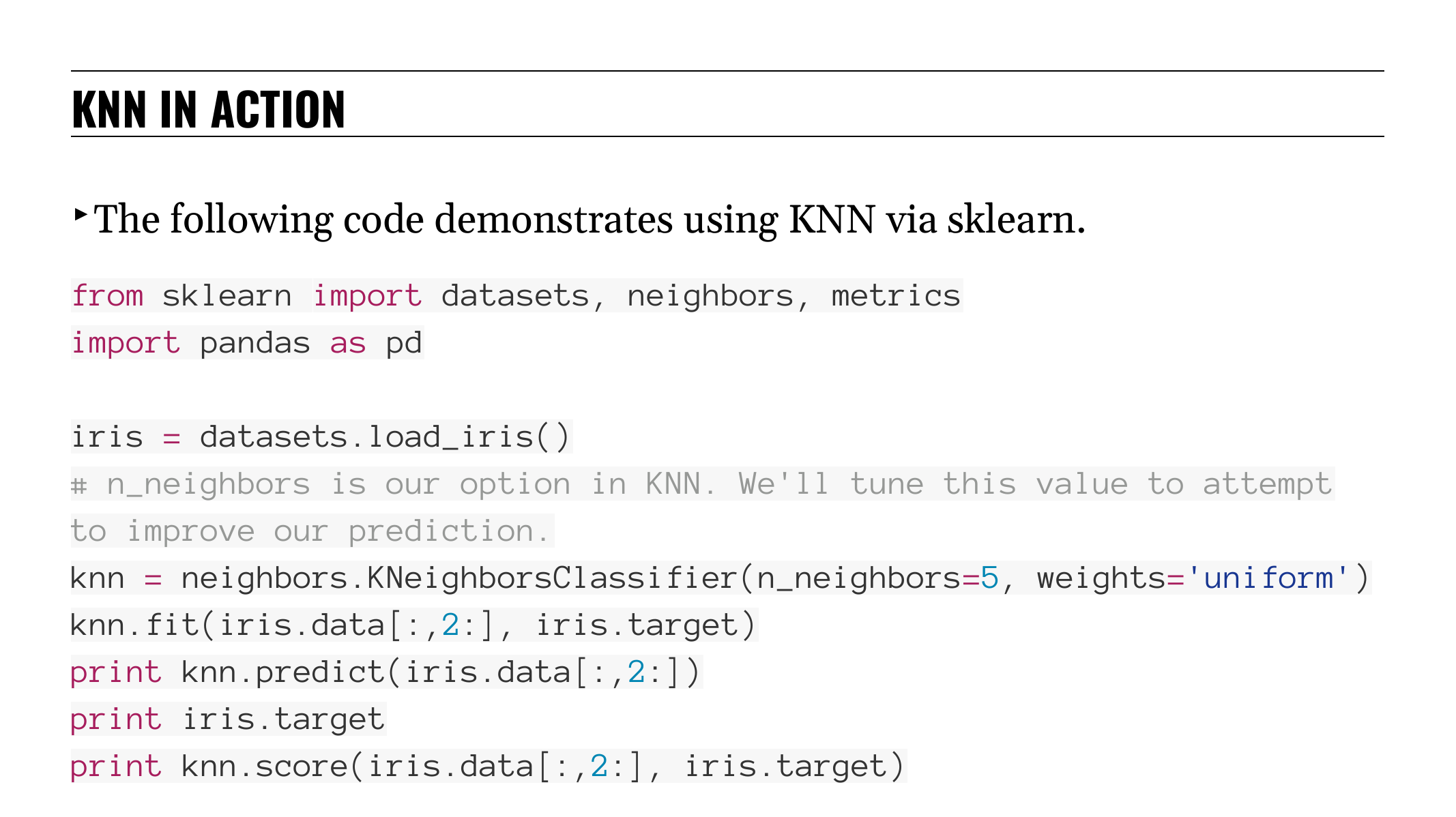

KNN IN ACTION

The following code demonstrates using KNN via sklearn.

from sklearn import datasets, neighbors, metrics
import pandas as pd
iris = datasets.load_iris()
# n_neighbors is our option in KNN. We'll tune this value to attempt to improve our prediction.
knn = neighbors.KNeighborsClassifier(n_neighbors=5, weights='uniform')
knn.fit(iris.data[:,2:], iris.target)
print knn.predict(iris.data[:,2:])
print iris.target
print knn.score(iris.data[:,2:], iris.target)